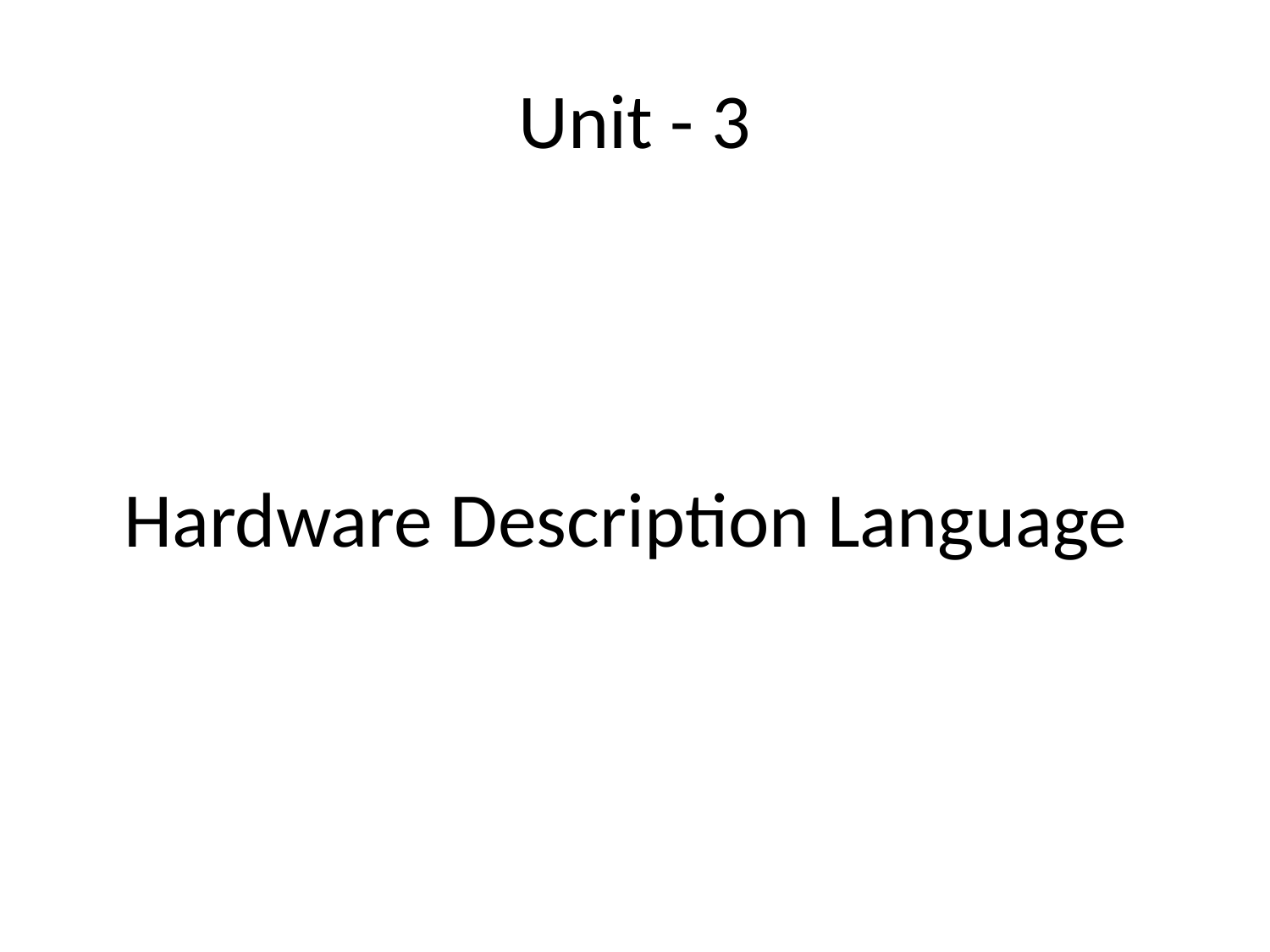

# Unit - 3

	Hardware Description Language